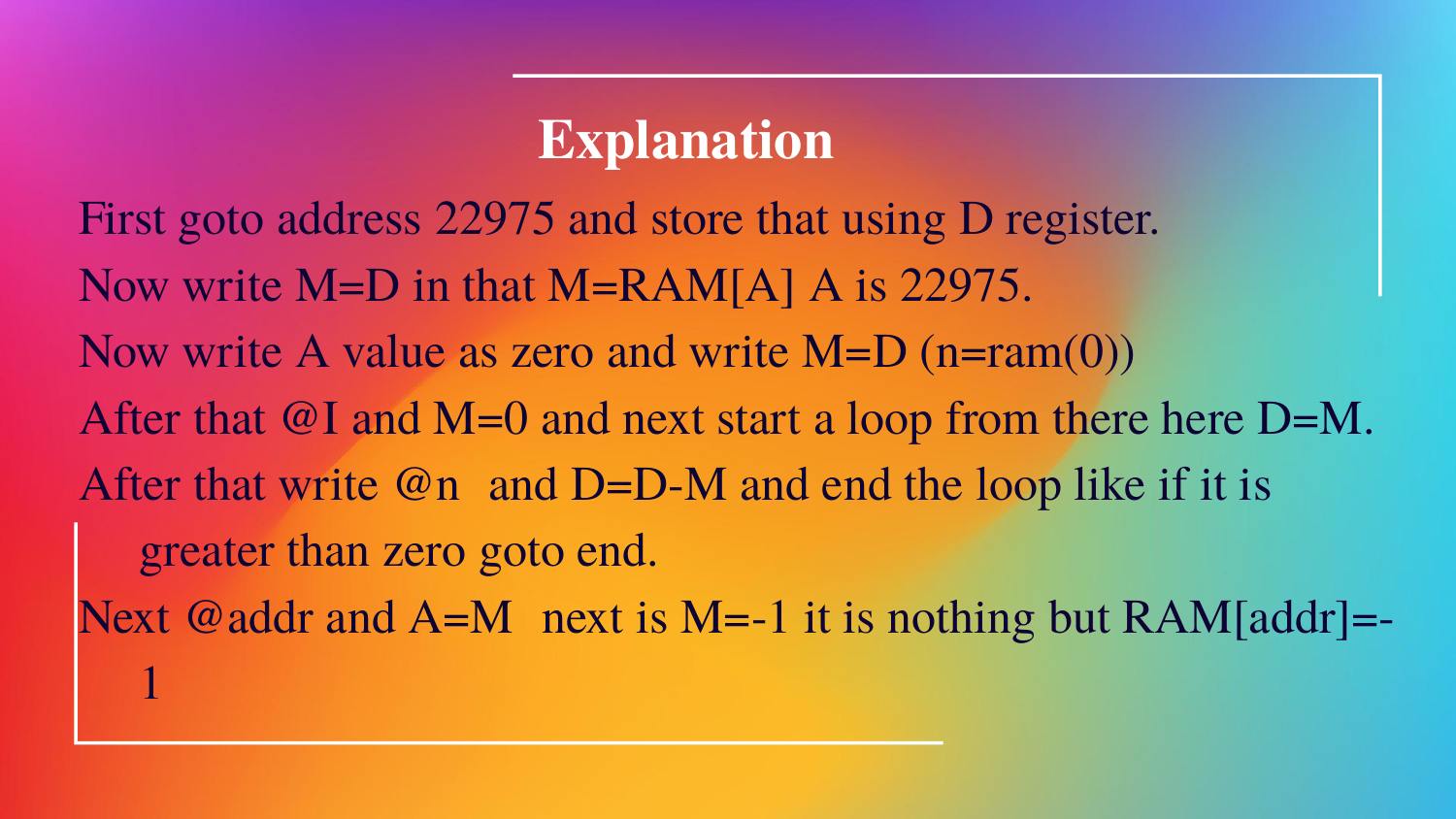

# Explanation
First goto address 22975 and store that using D register.
Now write M=D in that M=RAM[A] A is 22975.
Now write A value as zero and write M=D (n=ram(0))
After that @I and M=0 and next start a loop from there here D=M.
After that write @n  and D=D-M and end the loop like if it is greater than zero goto end.
Next @addr and A=M  next is M=-1 it is nothing but RAM[addr]=-1